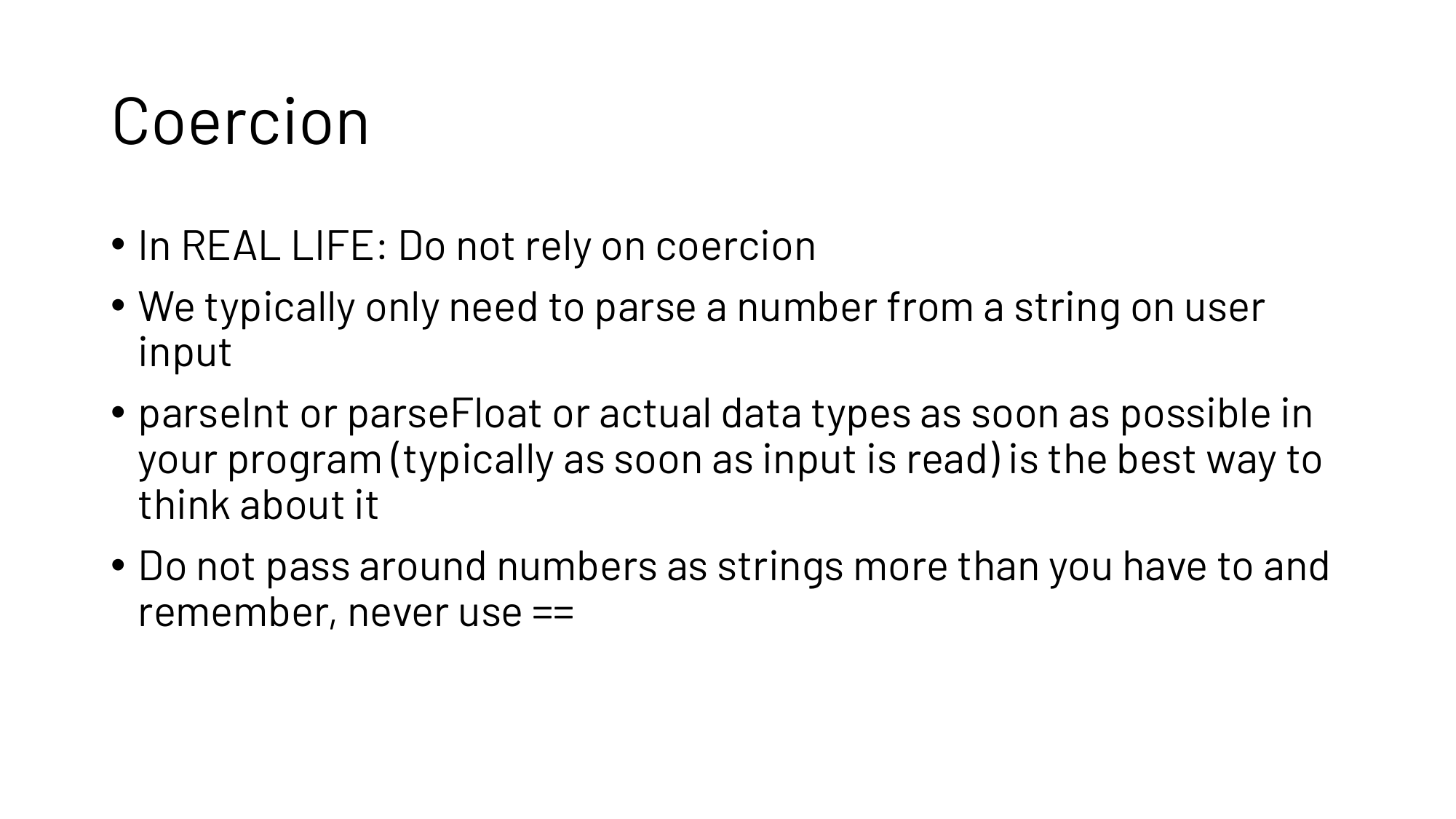

# Coercion
In REAL LIFE: Do not rely on coercion
We typically only need to parse a number from a string on user input
parseInt or parseFloat or actual data types as soon as possible in your program (typically as soon as input is read) is the best way to think about it
Do not pass around numbers as strings more than you have to and remember, never use ==